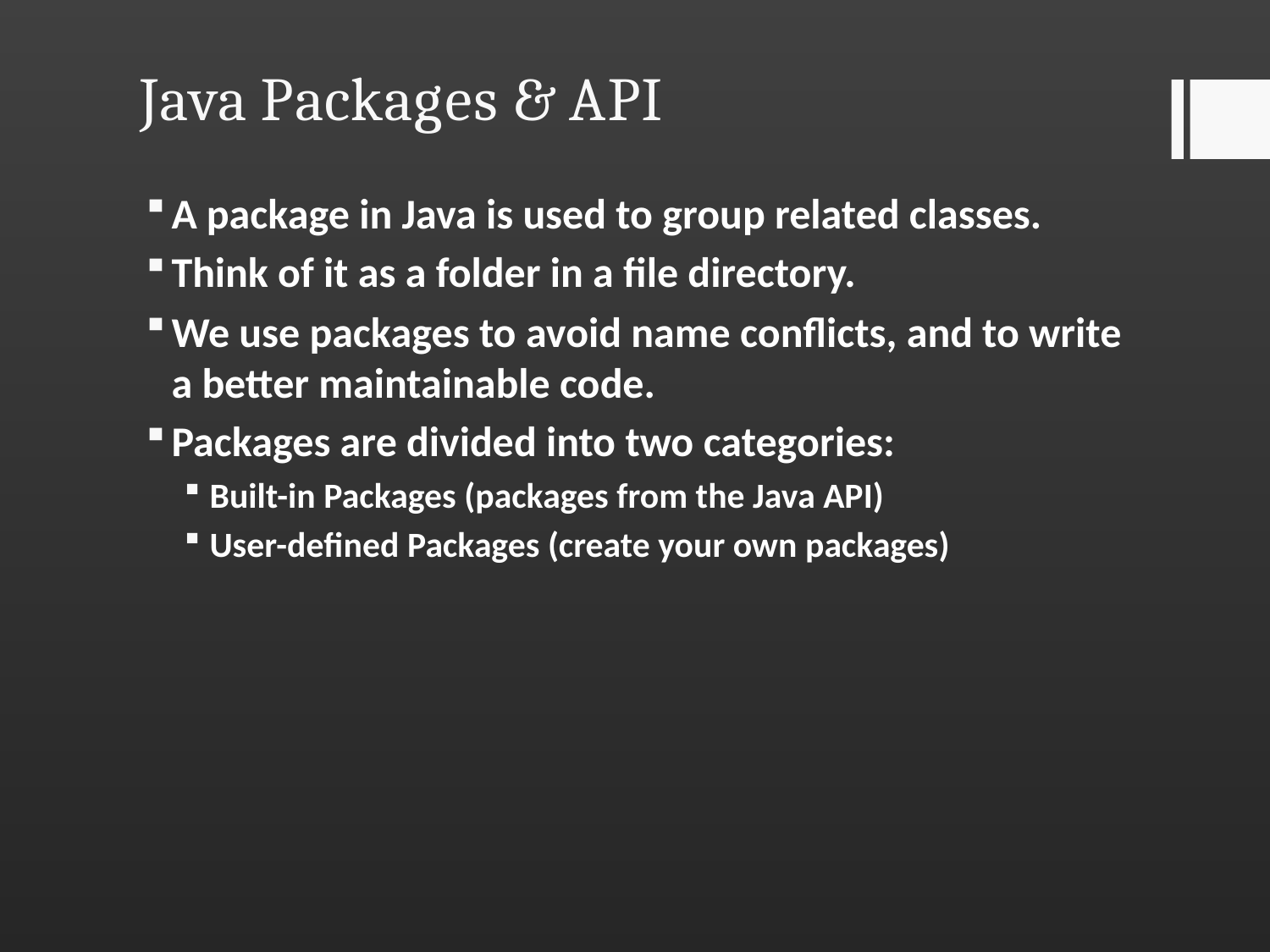

# Java Packages & API
A package in Java is used to group related classes.
Think of it as a folder in a file directory.
We use packages to avoid name conflicts, and to write a better maintainable code.
Packages are divided into two categories:
Built-in Packages (packages from the Java API)
User-defined Packages (create your own packages)